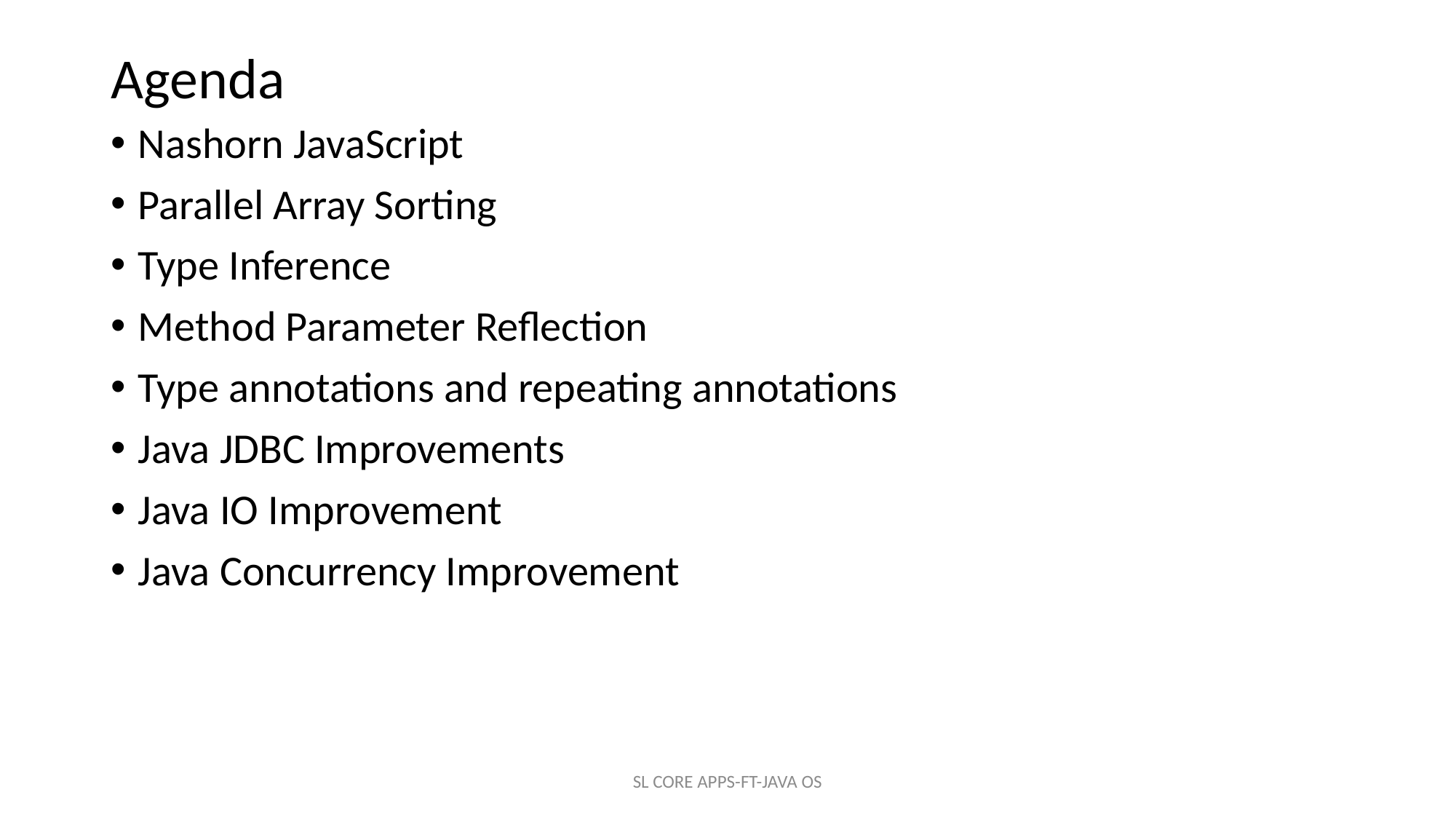

# Agenda
Nashorn JavaScript
Parallel Array Sorting
Type Inference
Method Parameter Reflection
Type annotations and repeating annotations
Java JDBC Improvements
Java IO Improvement
Java Concurrency Improvement

SL CORE APPS-FT-JAVA OS